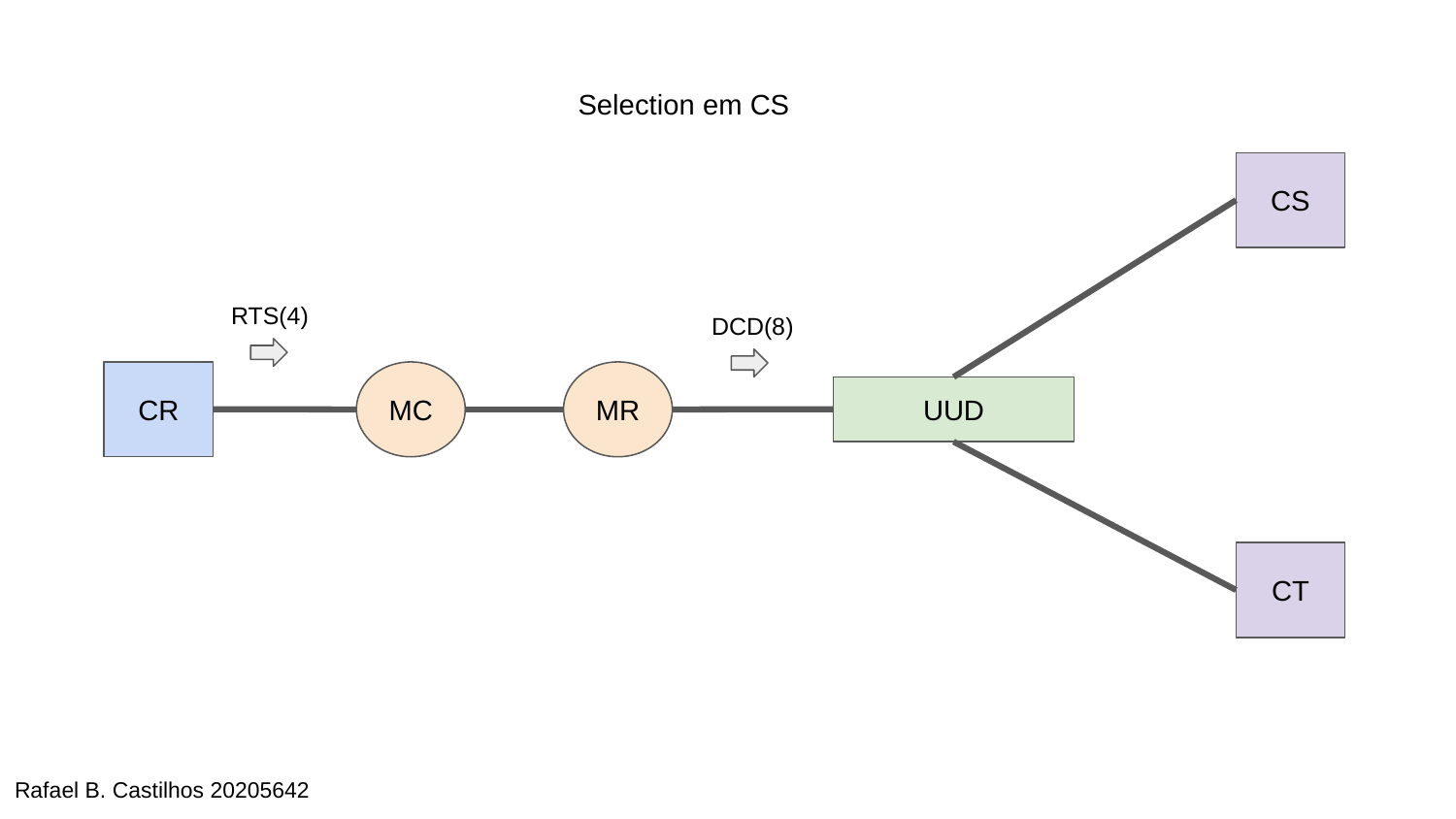

Selection em CS
CS
RTS(4)
DCD(8)

CR
MC
MR
UUD
CT
Rafael B. Castilhos 20205642